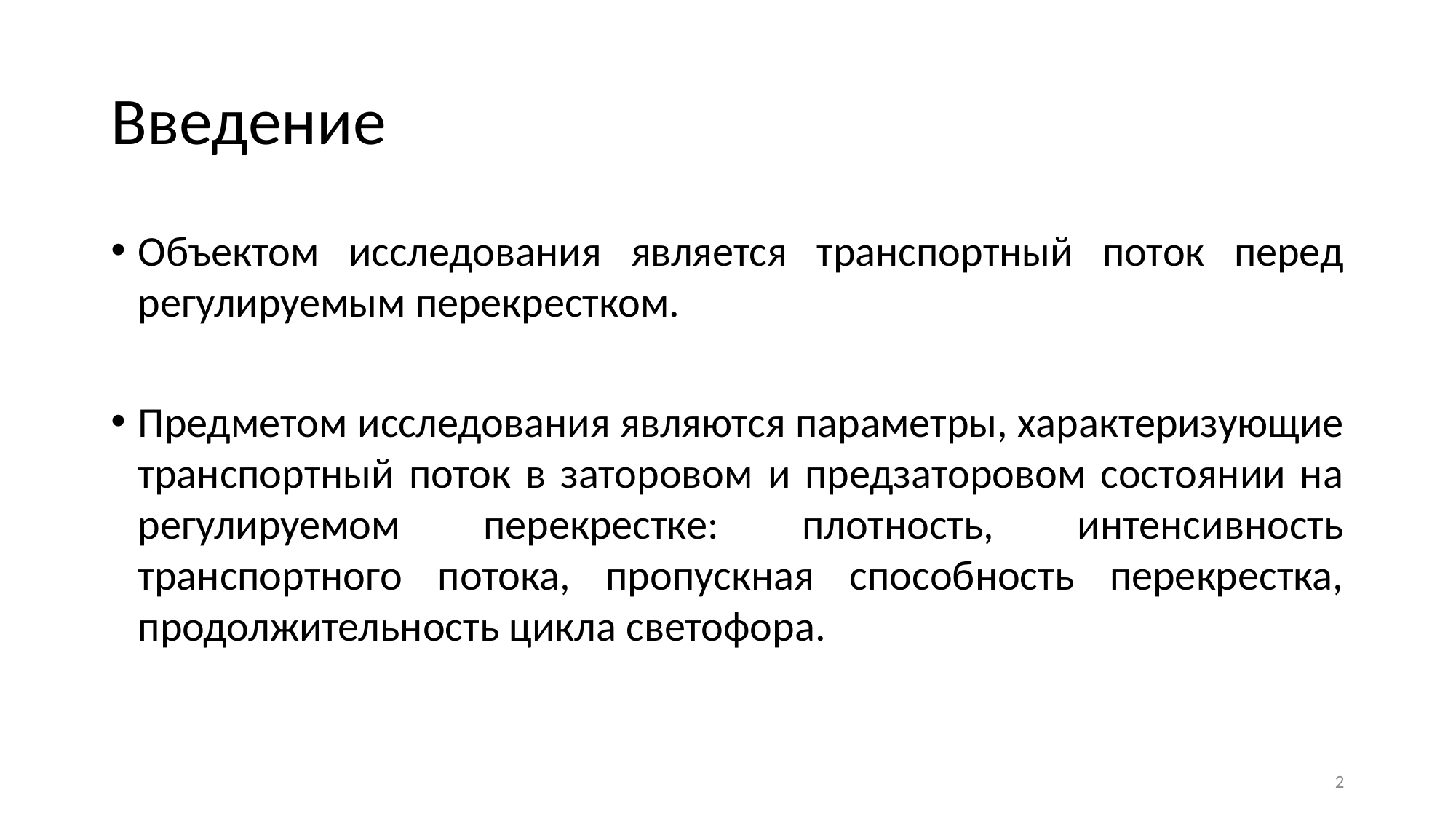

# Введение
Объектом исследования является транспортный поток перед регулируемым перекрестком.

Предметом исследования являются параметры, характеризующие транспортный поток в заторовом и предзаторовом состоянии на регулируемом перекрестке: плотность, интенсивность транспортного потока, пропускная способность перекрестка, продолжительность цикла светофора.

2